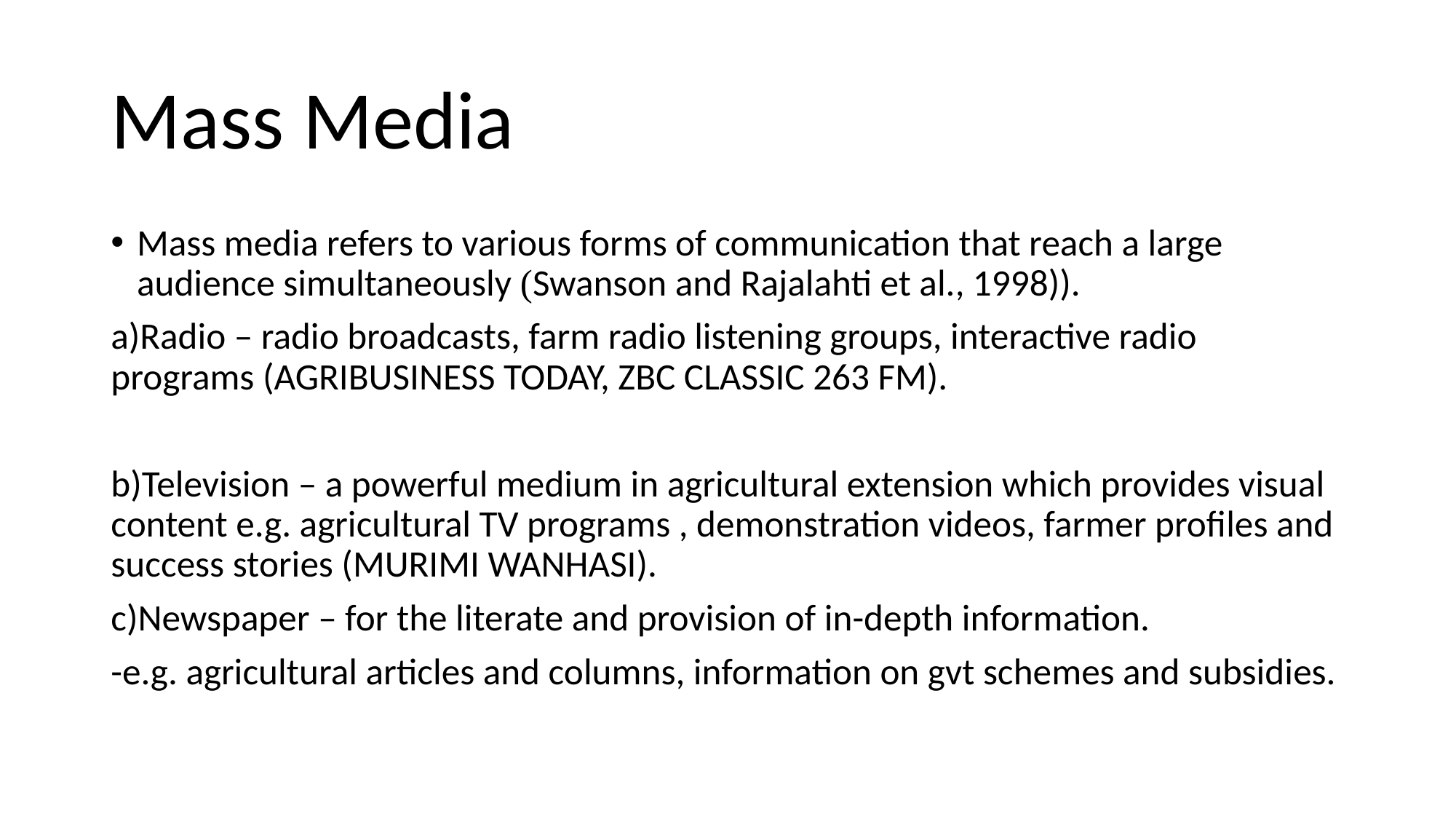

# Mass Media
Mass media refers to various forms of communication that reach a large audience simultaneously (Swanson and Rajalahti et al., 1998)).
a)Radio – radio broadcasts, farm radio listening groups, interactive radio programs (AGRIBUSINESS TODAY, ZBC CLASSIC 263 FM).

b)Television – a powerful medium in agricultural extension which provides visual content e.g. agricultural TV programs , demonstration videos, farmer profiles and success stories (MURIMI WANHASI).
c)Newspaper – for the literate and provision of in-depth information.
-e.g. agricultural articles and columns, information on gvt schemes and subsidies.